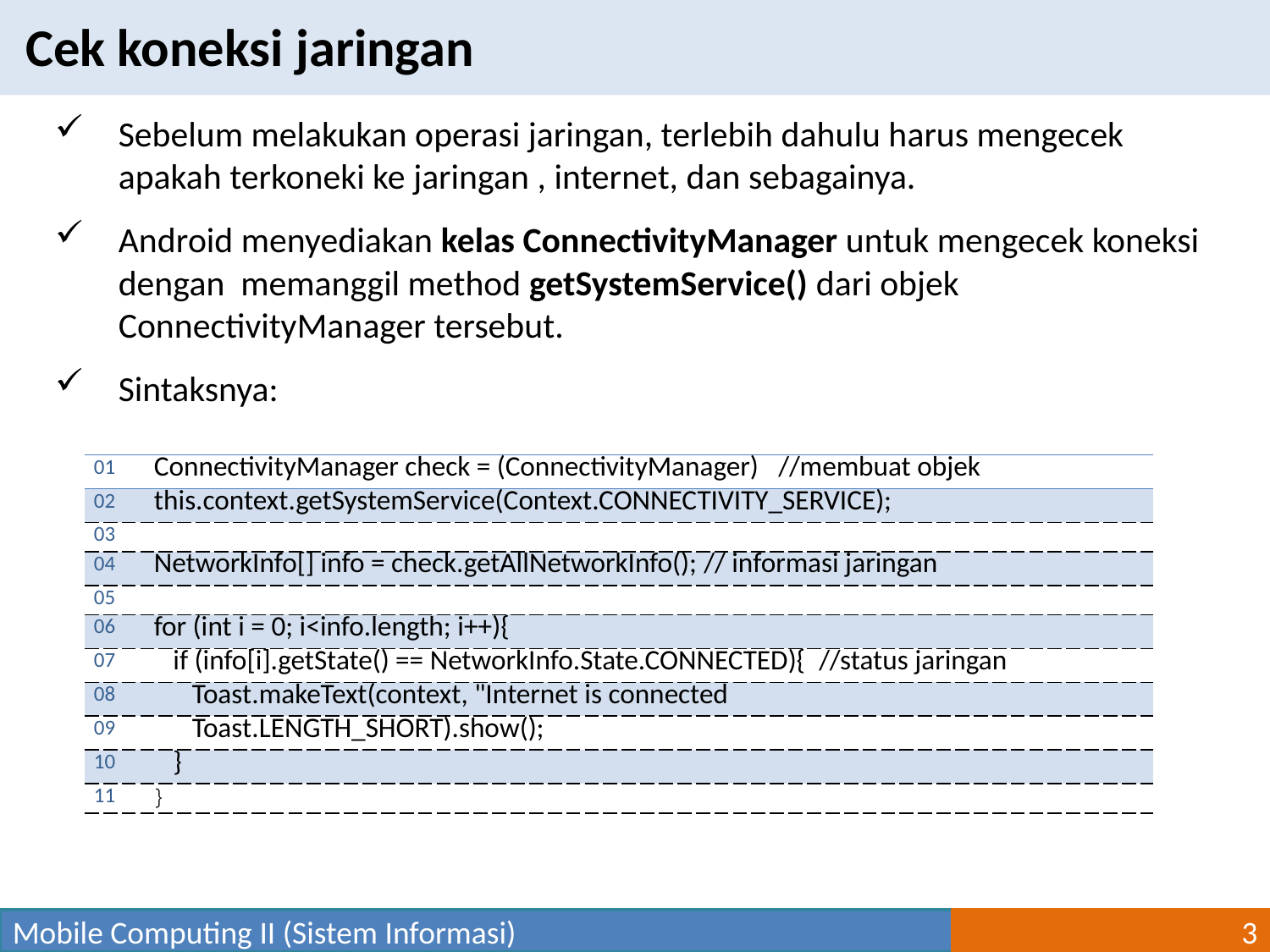

Cek koneksi jaringan
Sebelum melakukan operasi jaringan, terlebih dahulu harus mengecek apakah terkoneki ke jaringan , internet, dan sebagainya.
Android menyediakan kelas ConnectivityManager untuk mengecek koneksi dengan  memanggil method getSystemService() dari objek ConnectivityManager tersebut.
Sintaksnya:
| 01 | ConnectivityManager check = (ConnectivityManager) //membuat objek |
| --- | --- |
| 02 | this.context.getSystemService(Context.CONNECTIVITY\_SERVICE); |
| 03 |  |
| 04 | NetworkInfo[] info = check.getAllNetworkInfo(); // informasi jaringan |
| 05 |  |
| 06 | for (int i = 0; i<info.length; i++){ |
| 07 | if (info[i].getState() == NetworkInfo.State.CONNECTED){ //status jaringan |
| 08 | Toast.makeText(context, "Internet is connected |
| 09 | Toast.LENGTH\_SHORT).show(); |
| 10 | } |
| 11 | } |
Mobile Computing II (Sistem Informasi)
3